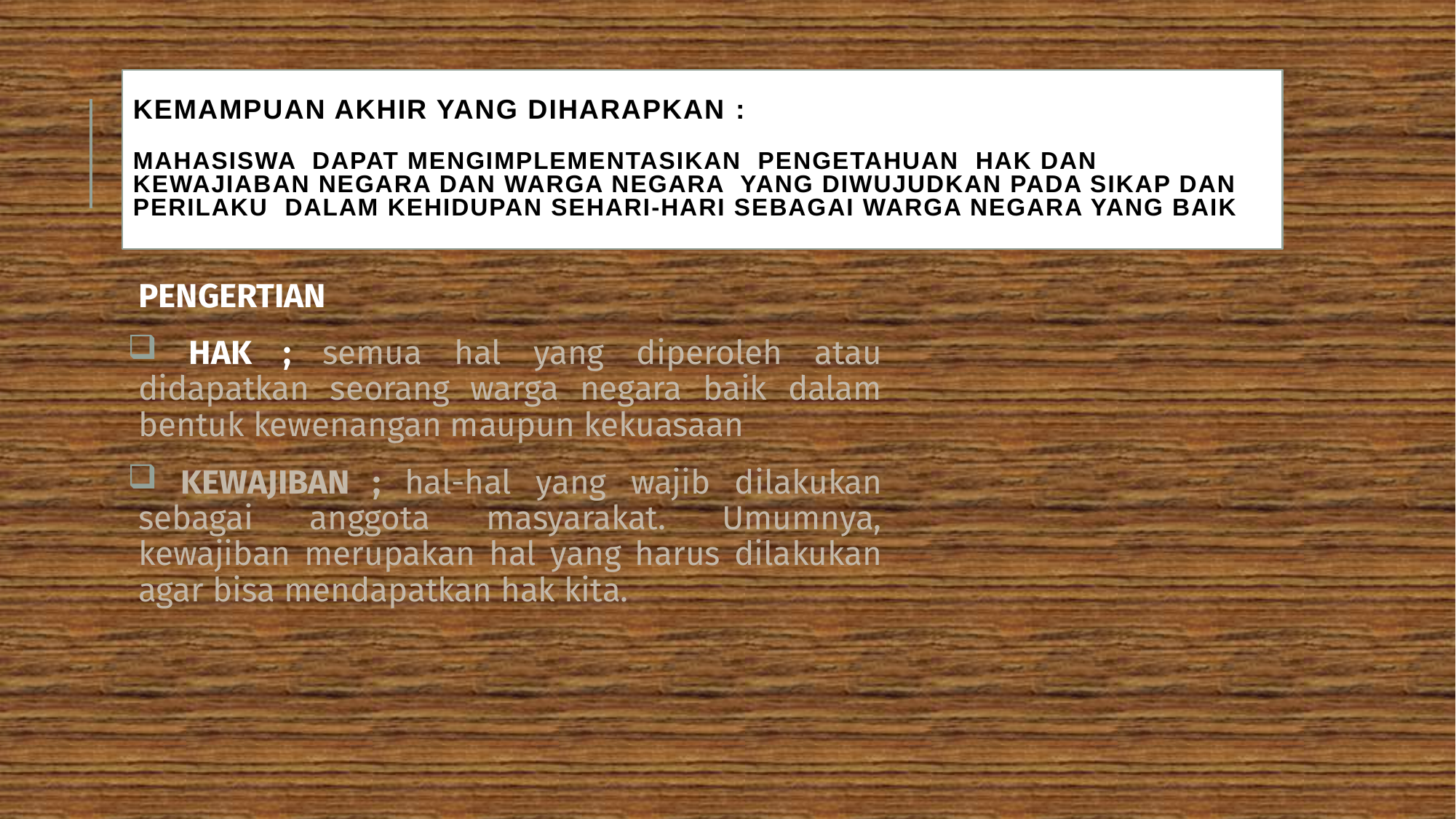

# KEMAMPUAN AKHIR YANG DIHARAPKAN : MAHASISWA  DAPAT MENGIMPLEMENTASIKAN  PENGETAHUAN  HAK DAN KEWAJIABAN NEGARA DAN WARGA NEGARA  YANG DIWUJUDKAN PADA SIKAP DAN PERILAKU  DALAM KEHIDUPAN SEHARI-HARI SEBAGAI WARGA NEGARA YANG BAIK
PENGERTIAN
 HAK ; semua hal yang diperoleh atau didapatkan seorang warga negara baik dalam bentuk kewenangan maupun kekuasaan
 KEWAJIBAN ; hal-hal yang wajib dilakukan sebagai anggota masyarakat. Umumnya, kewajiban merupakan hal yang harus dilakukan agar bisa mendapatkan hak kita.